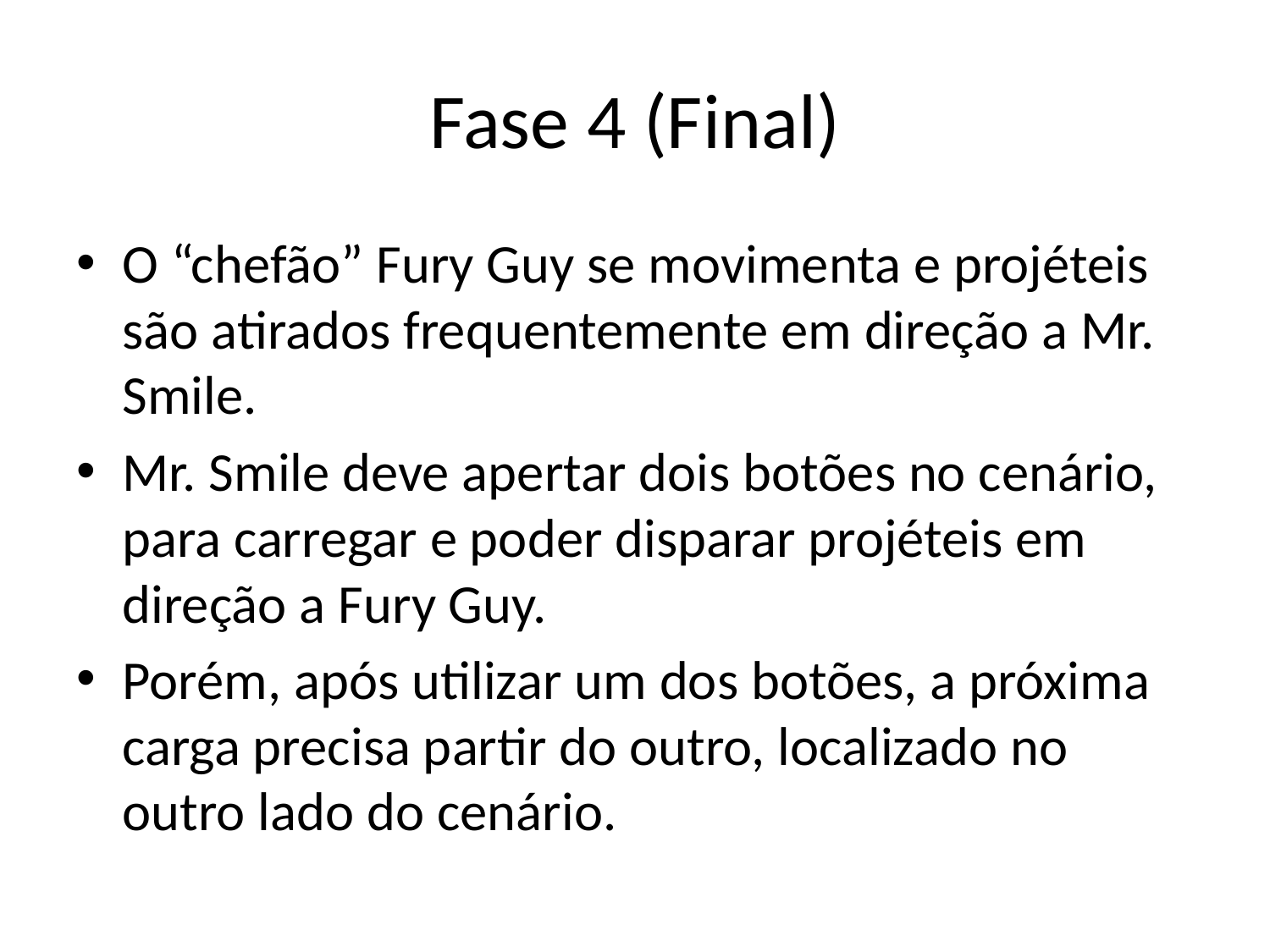

# Fase 4 (Final)
O “chefão” Fury Guy se movimenta e projéteis são atirados frequentemente em direção a Mr. Smile.
Mr. Smile deve apertar dois botões no cenário, para carregar e poder disparar projéteis em direção a Fury Guy.
Porém, após utilizar um dos botões, a próxima carga precisa partir do outro, localizado no outro lado do cenário.